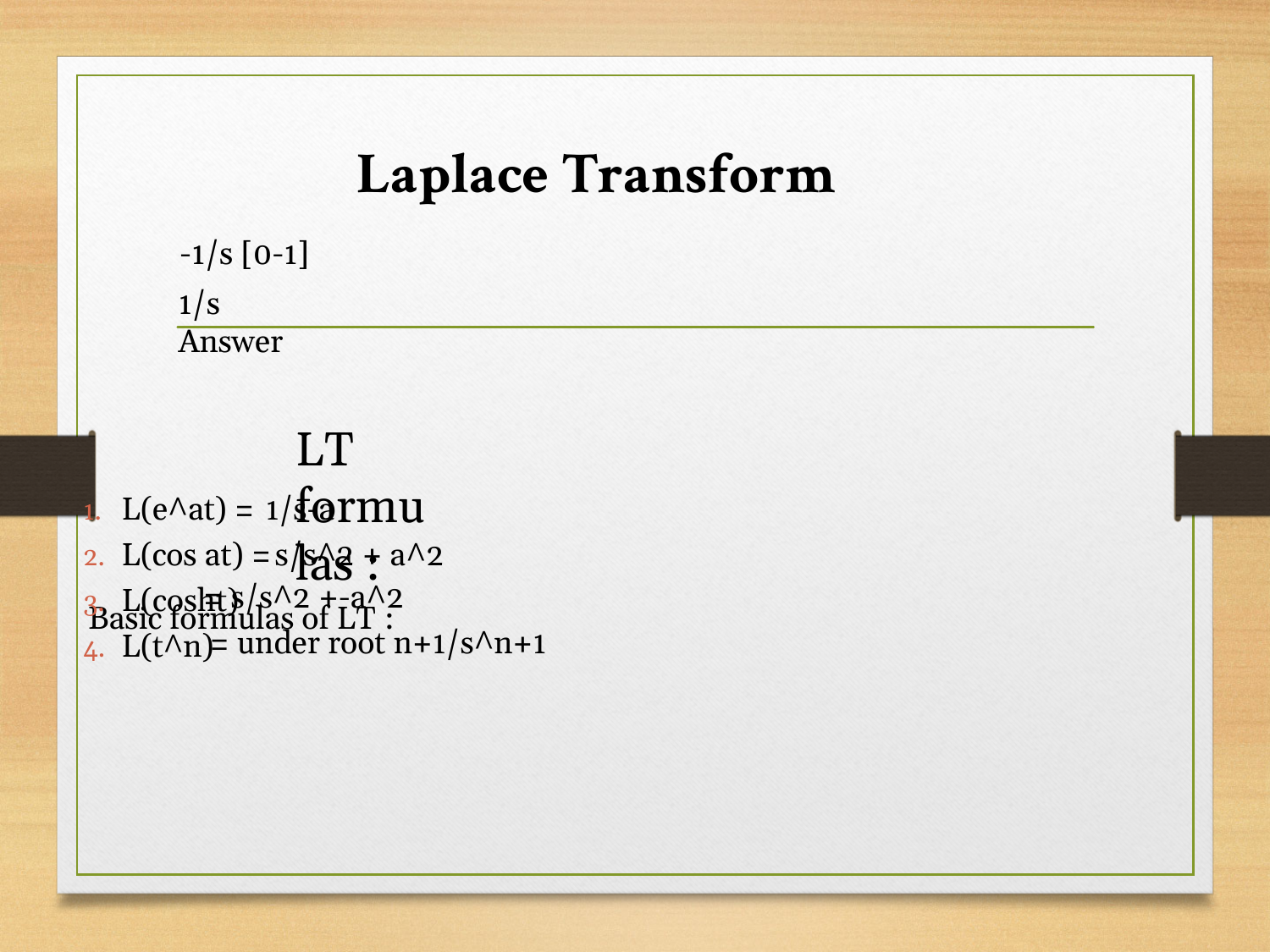

# Laplace Transform
-1/s [0-1]
1/s	Answer

LT formulas :
Basic formulas of LT :
L(e^at) =
L(cos at) =
1/s-a
s/s^2 + a^2
= s/s^2 +-a^2
= under root n+1/s^n+1
L(cosht)
L(t^n)